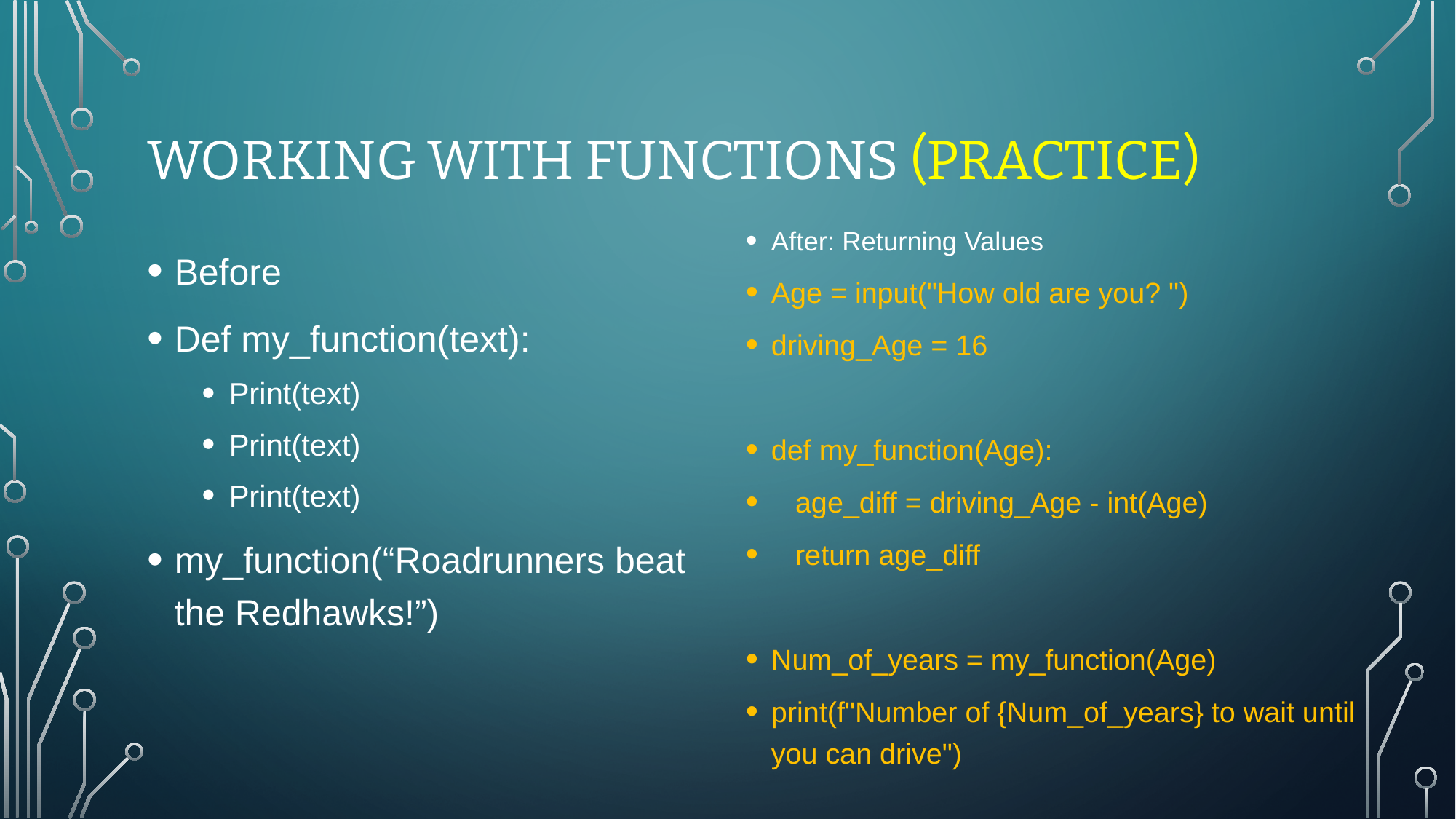

# Working with functions (Practice)
After: Returning Values
Age = input("How old are you? ")
driving_Age = 16

def my_function(Age):
   age_diff = driving_Age - int(Age)
   return age_diff

Num_of_years = my_function(Age)
print(f"Number of {Num_of_years} to wait until you can drive")
Before
Def my_function(text):
Print(text)
Print(text)
Print(text)
my_function(“Roadrunners beat the Redhawks!”)